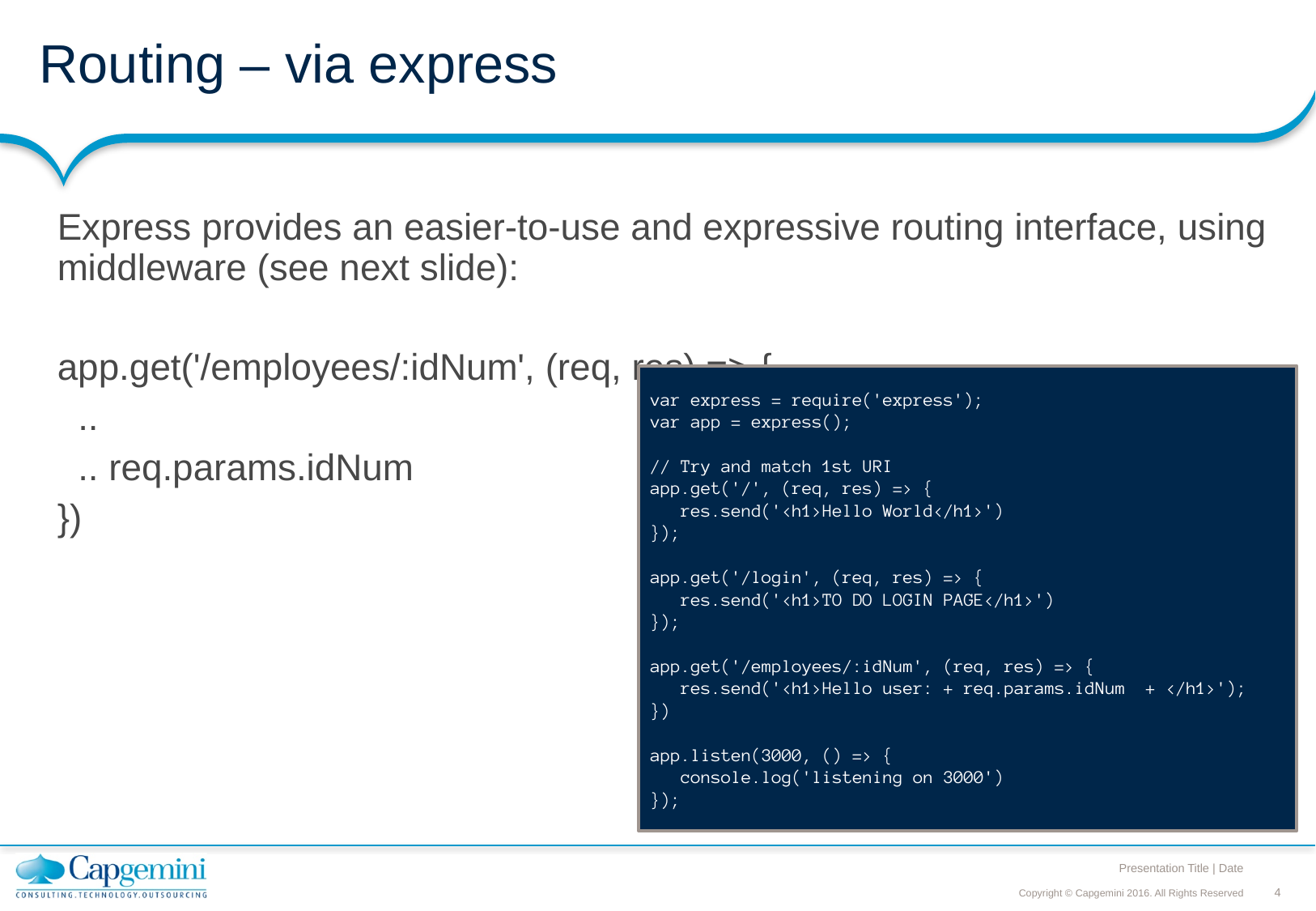

# Routing – via express
Express provides an easier-to-use and expressive routing interface, using middleware (see next slide):

app.get('/employees/:idNum', (req, res) => {
  ..
  .. req.params.idNum
})

var express = require('express');
var app = express();

// Try and match 1st URI
app.get('/', (req, res) => {
   res.send('<h1>Hello World</h1>')
});

app.get('/login', (req, res) => {
   res.send('<h1>TO DO LOGIN PAGE</h1>')
});

app.get('/employees/:idNum', (req, res) => {
   res.send('<h1>Hello user: + req.params.idNum  + </h1>');
})

app.listen(3000, () => {
   console.log('listening on 3000')
});